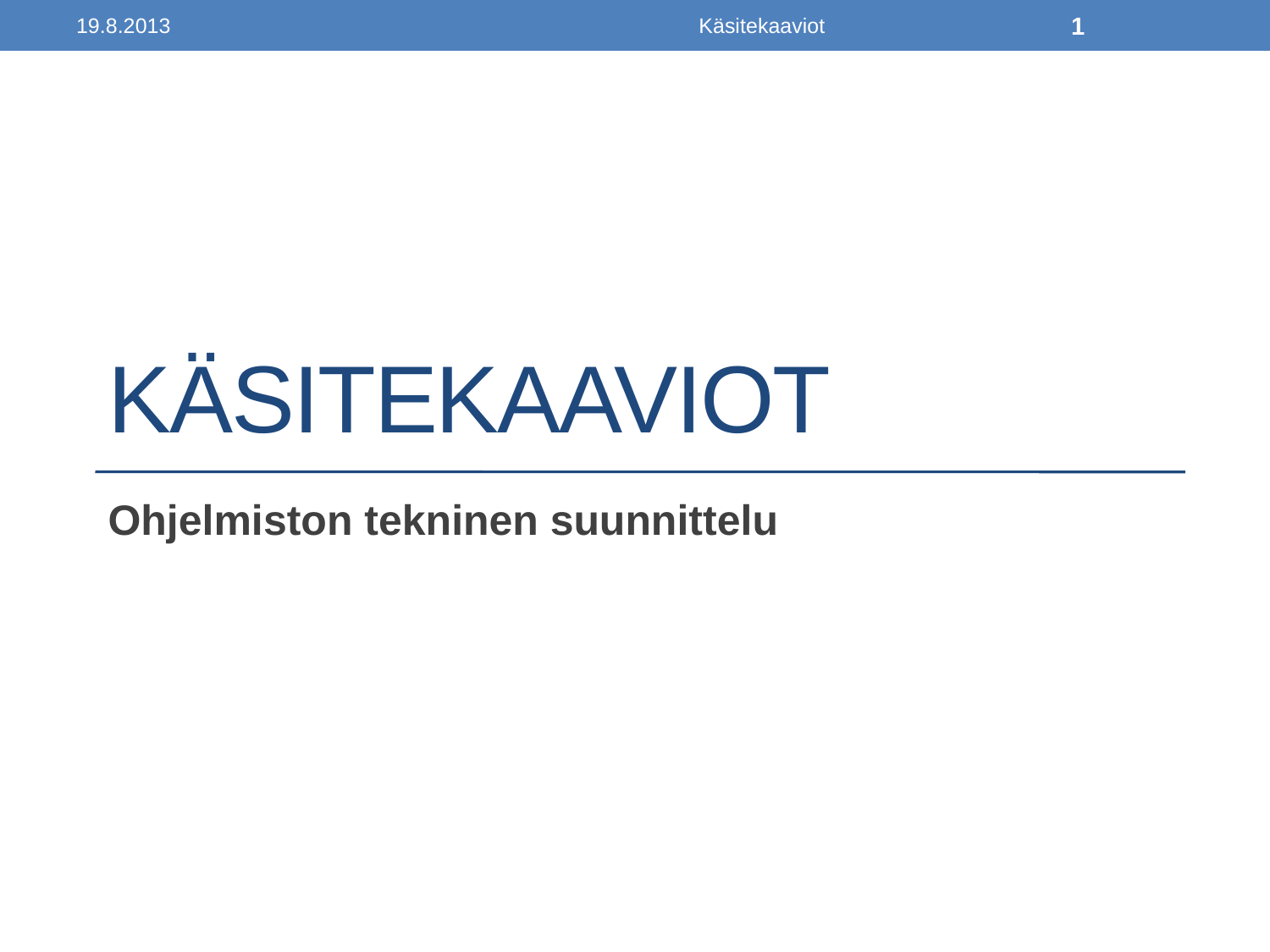

19.8.2013
Käsitekaaviot
1
# Käsitekaaviot
Ohjelmiston tekninen suunnittelu